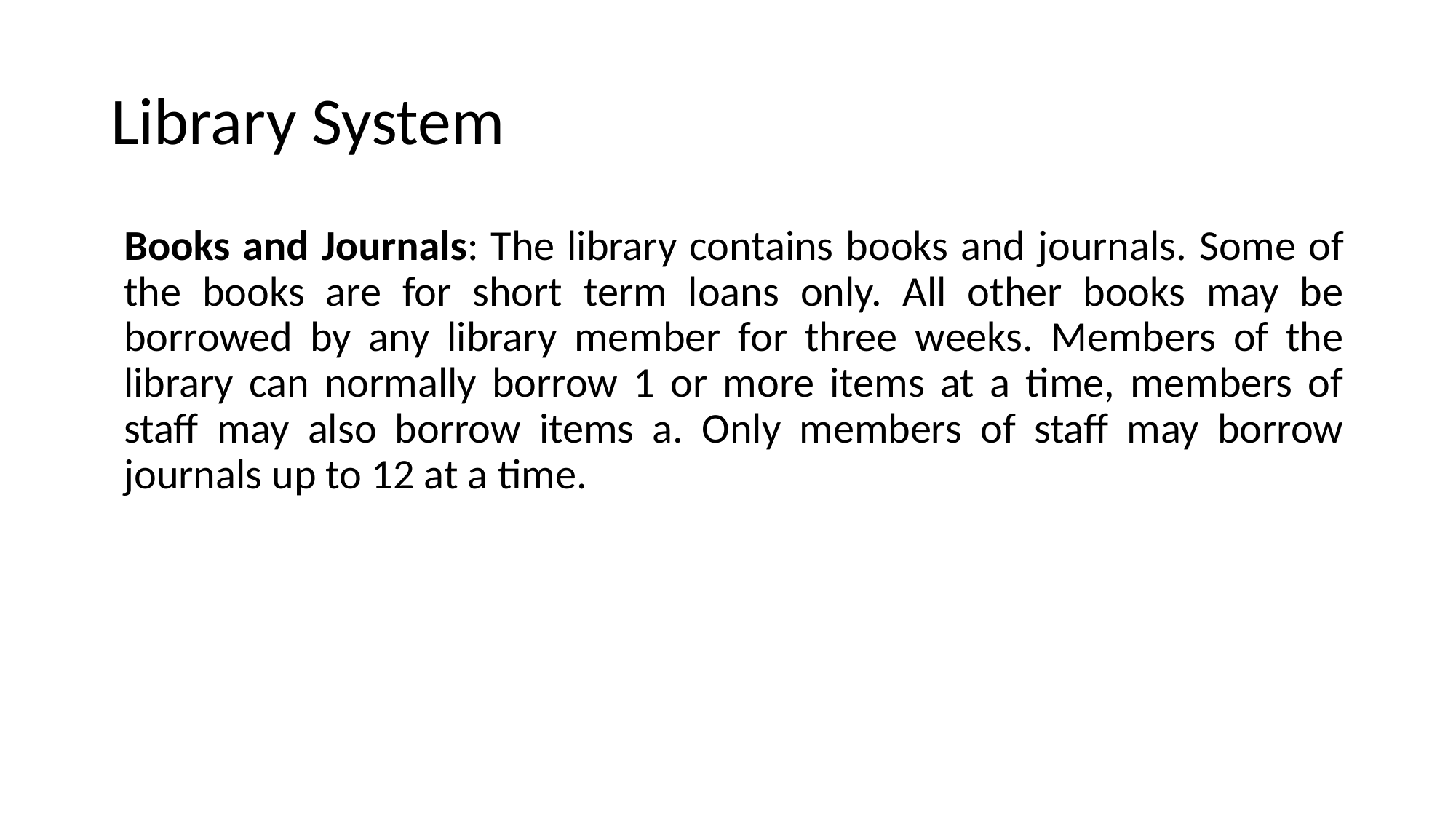

# Library System
Books and Journals: The library contains books and journals. Some of the books are for short term loans only. All other books may be borrowed by any library member for three weeks. Members of the library can normally borrow 1 or more items at a time, members of staff may also borrow items a. Only members of staff may borrow journals up to 12 at a time.